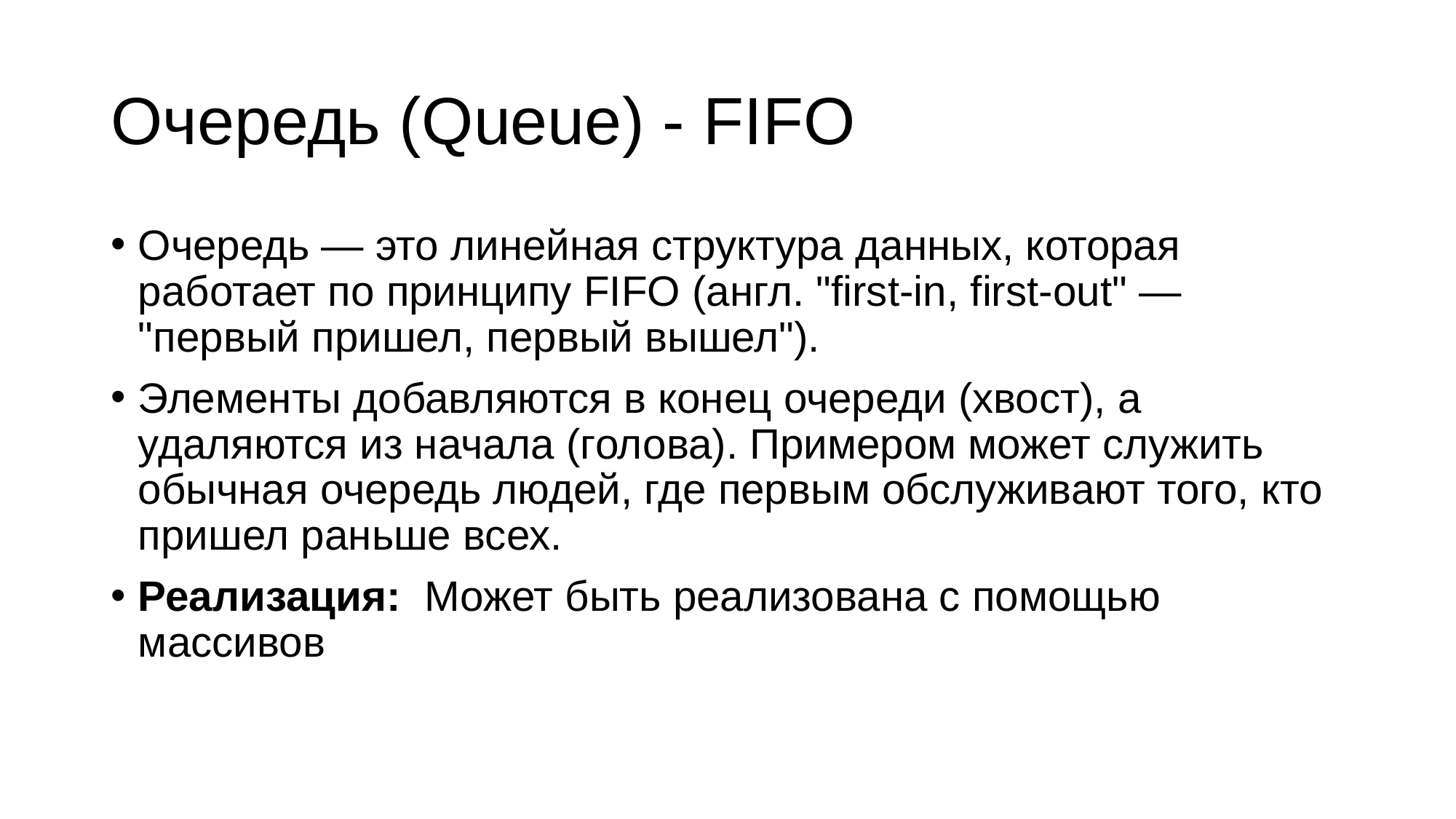

# Очередь (Queue) - FIFO
Очередь — это линейная структура данных, которая работает по принципу FIFO (англ. "first-in, first-out" — "первый пришел, первый вышел").
Элементы добавляются в конец очереди (хвост), а удаляются из начала (голова). Примером может служить обычная очередь людей, где первым обслуживают того, кто пришел раньше всех.
Реализация:  Может быть реализована с помощью массивов